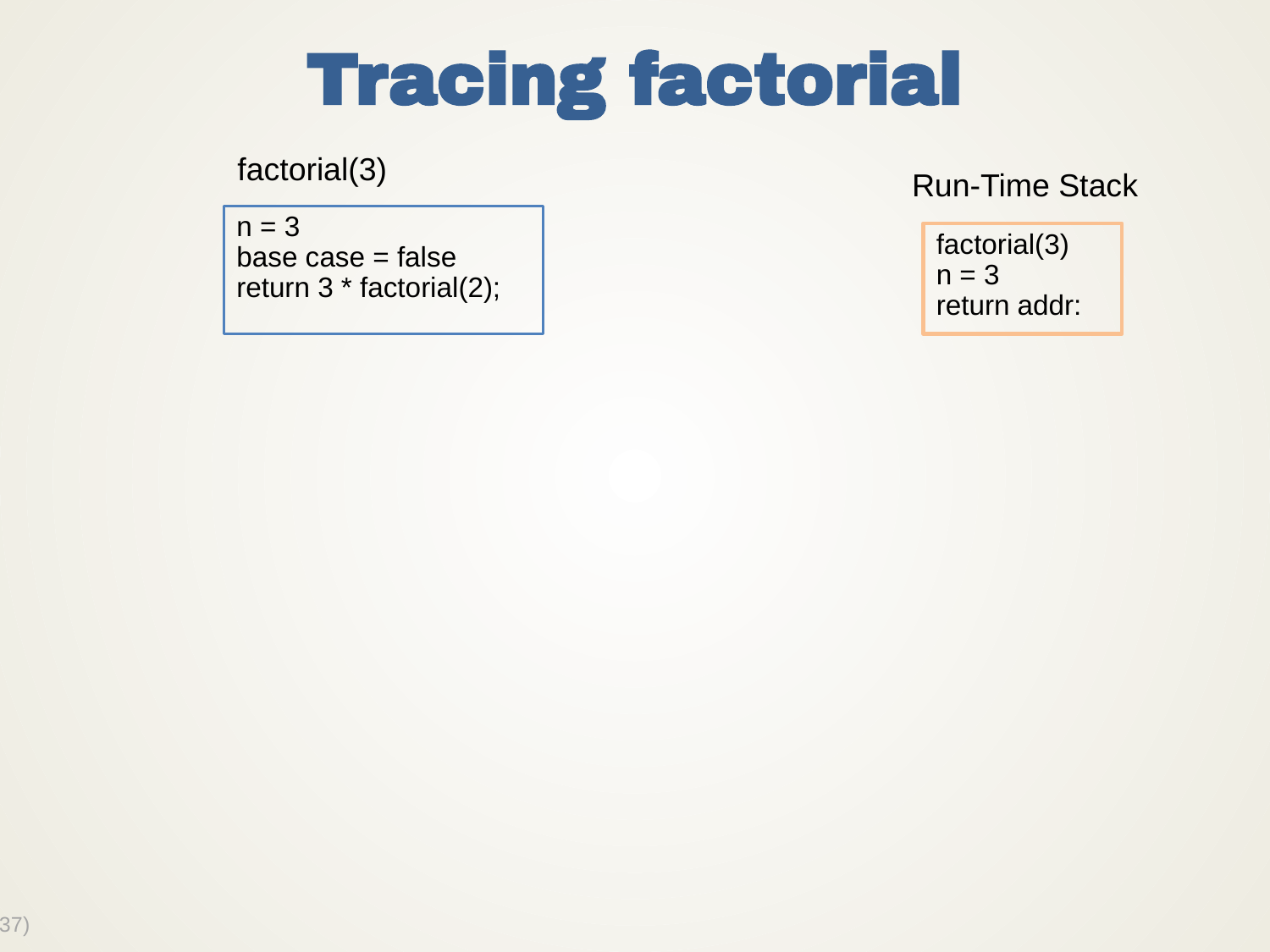

# Tracing factorial
factorial(3)

Run-Time Stack
n = 3
base case = false
return 3 * factorial(2);
factorial(3)
n = 3
return addr: